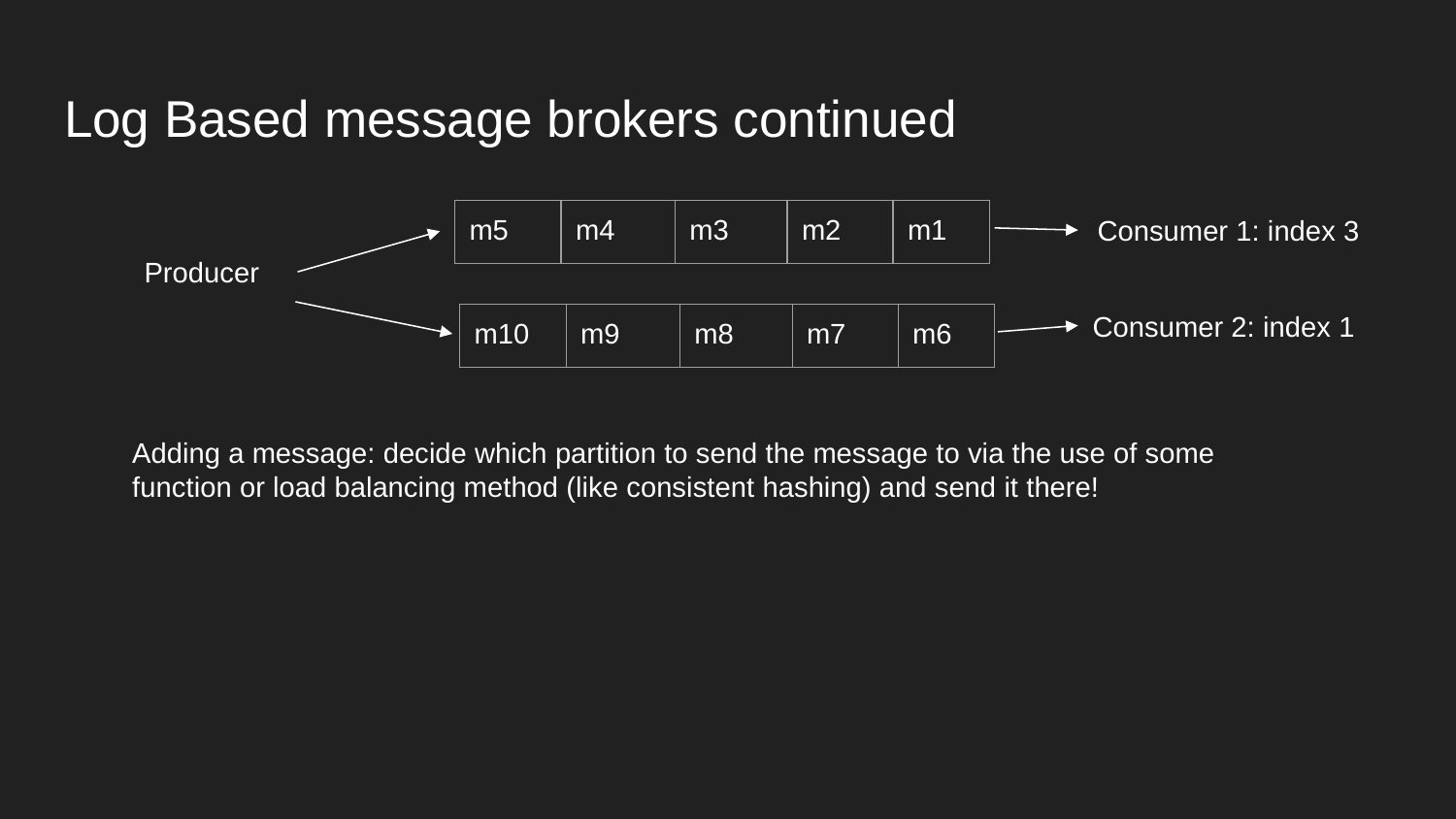

# Log Based message brokers continued
Consumer 1: index 3
| m5 | m4 | m3 | m2 | m1 |
| --- | --- | --- | --- | --- |
Producer
Consumer 2: index 1
| m10 | m9 | m8 | m7 | m6 |
| --- | --- | --- | --- | --- |
Adding a message: decide which partition to send the message to via the use of some function or load balancing method (like consistent hashing) and send it there!